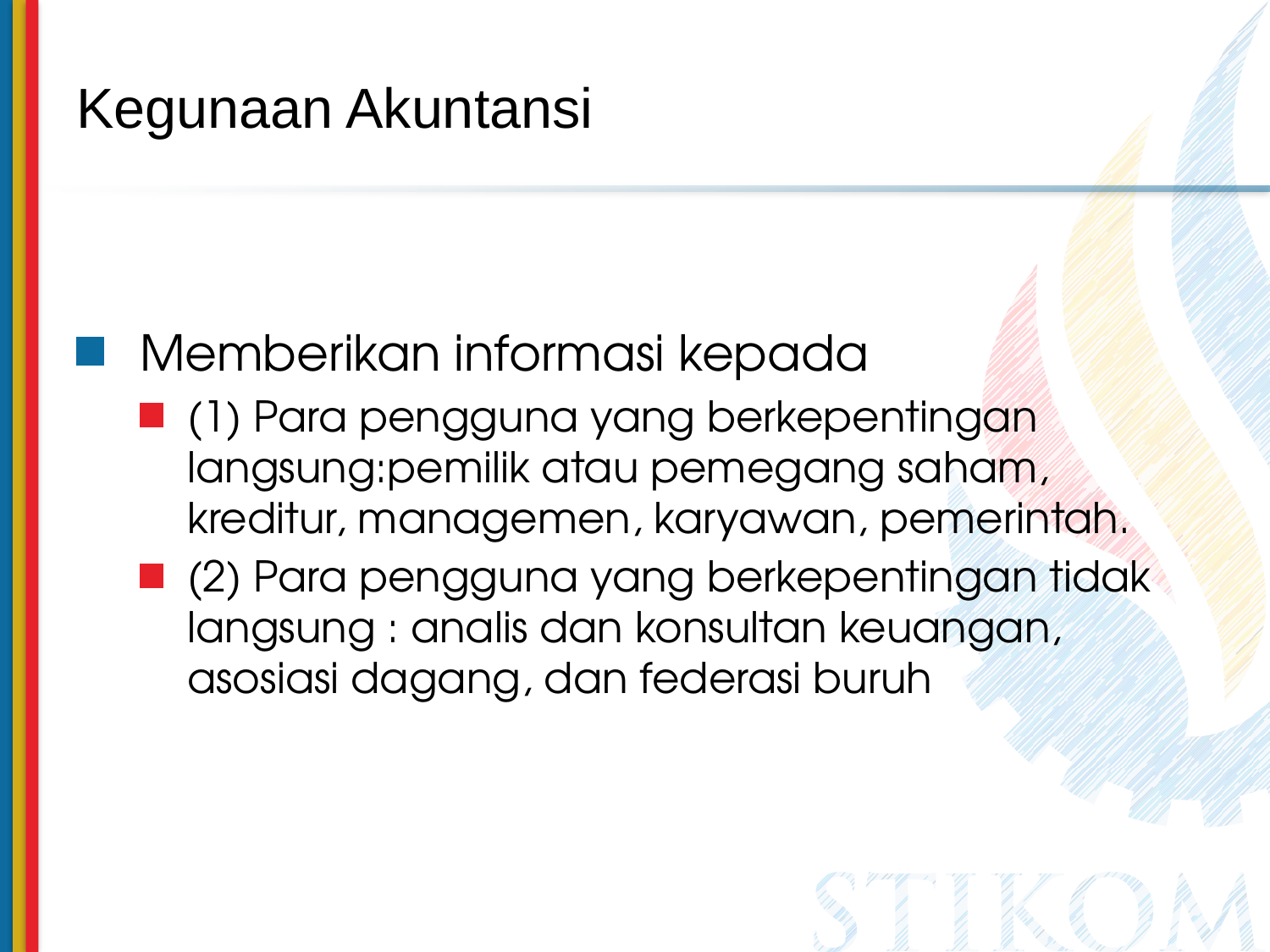

# Kegunaan Akuntansi

Memberikan informasi kepada
(1) Para pengguna yang berkepentingan langsung:pemilik atau pemegang saham, kreditur, managemen, karyawan, pemerintah.
(2) Para pengguna yang berkepentingan tidak langsung : analis dan konsultan keuangan, asosiasi dagang, dan federasi buruh